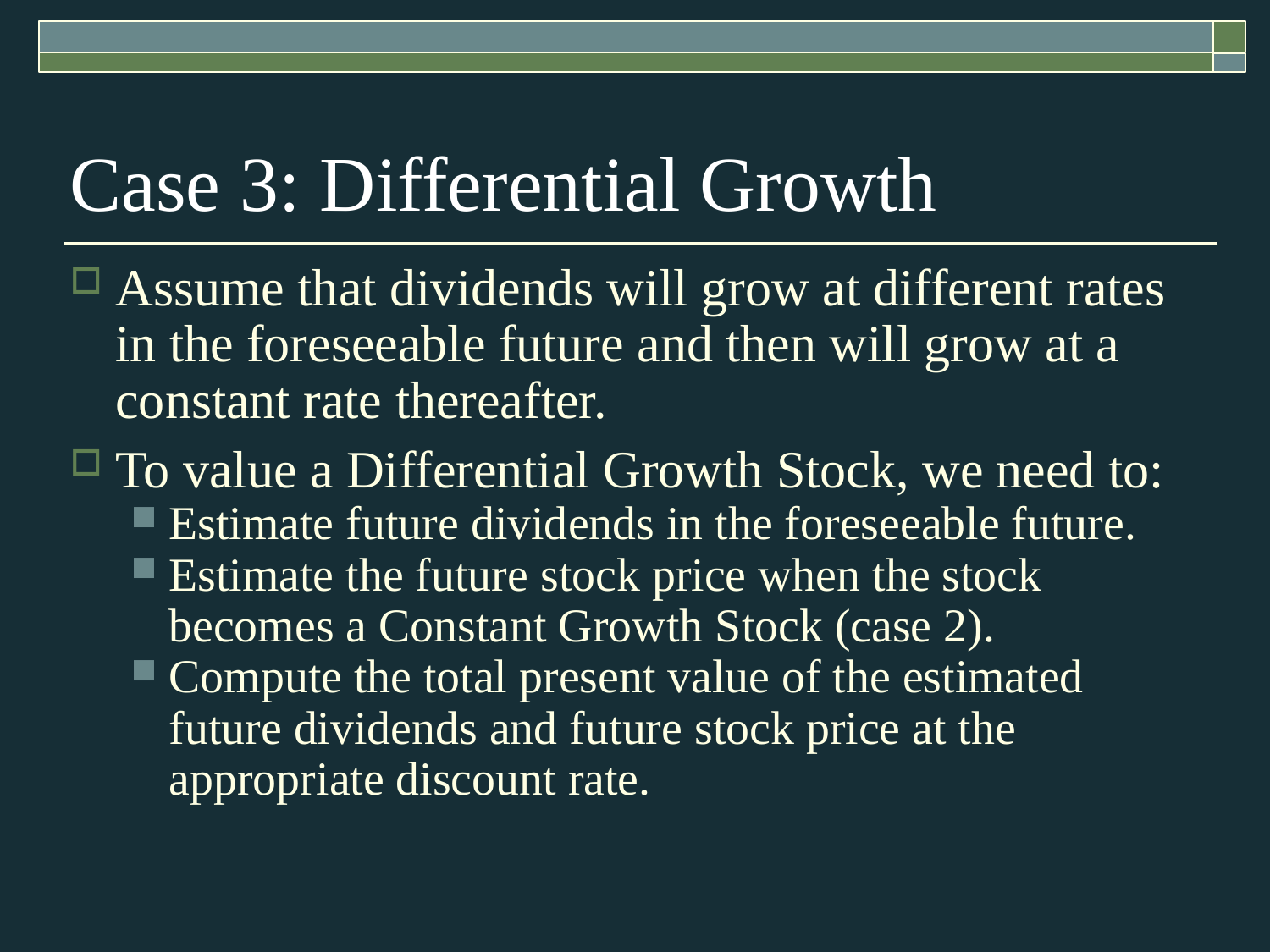

Case 3: Differential Growth
Assume that dividends will grow at different rates in the foreseeable future and then will grow at a constant rate thereafter.
To value a Differential Growth Stock, we need to:
Estimate future dividends in the foreseeable future.
Estimate the future stock price when the stock becomes a Constant Growth Stock (case 2).
Compute the total present value of the estimated future dividends and future stock price at the appropriate discount rate.
5